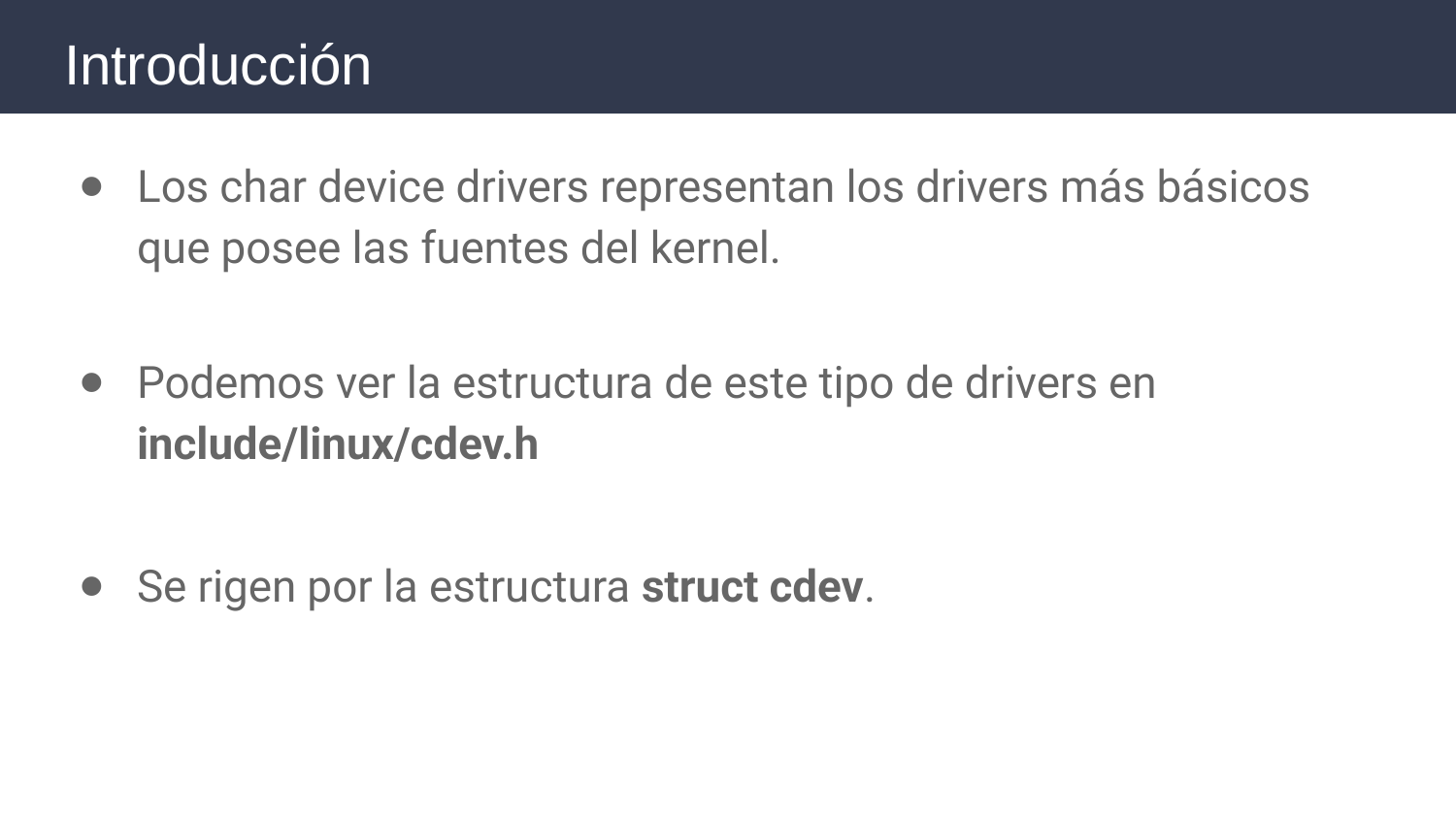

# Introducción

Los char device drivers representan los drivers más básicos que posee las fuentes del kernel.
Podemos ver la estructura de este tipo de drivers en include/linux/cdev.h
Se rigen por la estructura struct cdev.